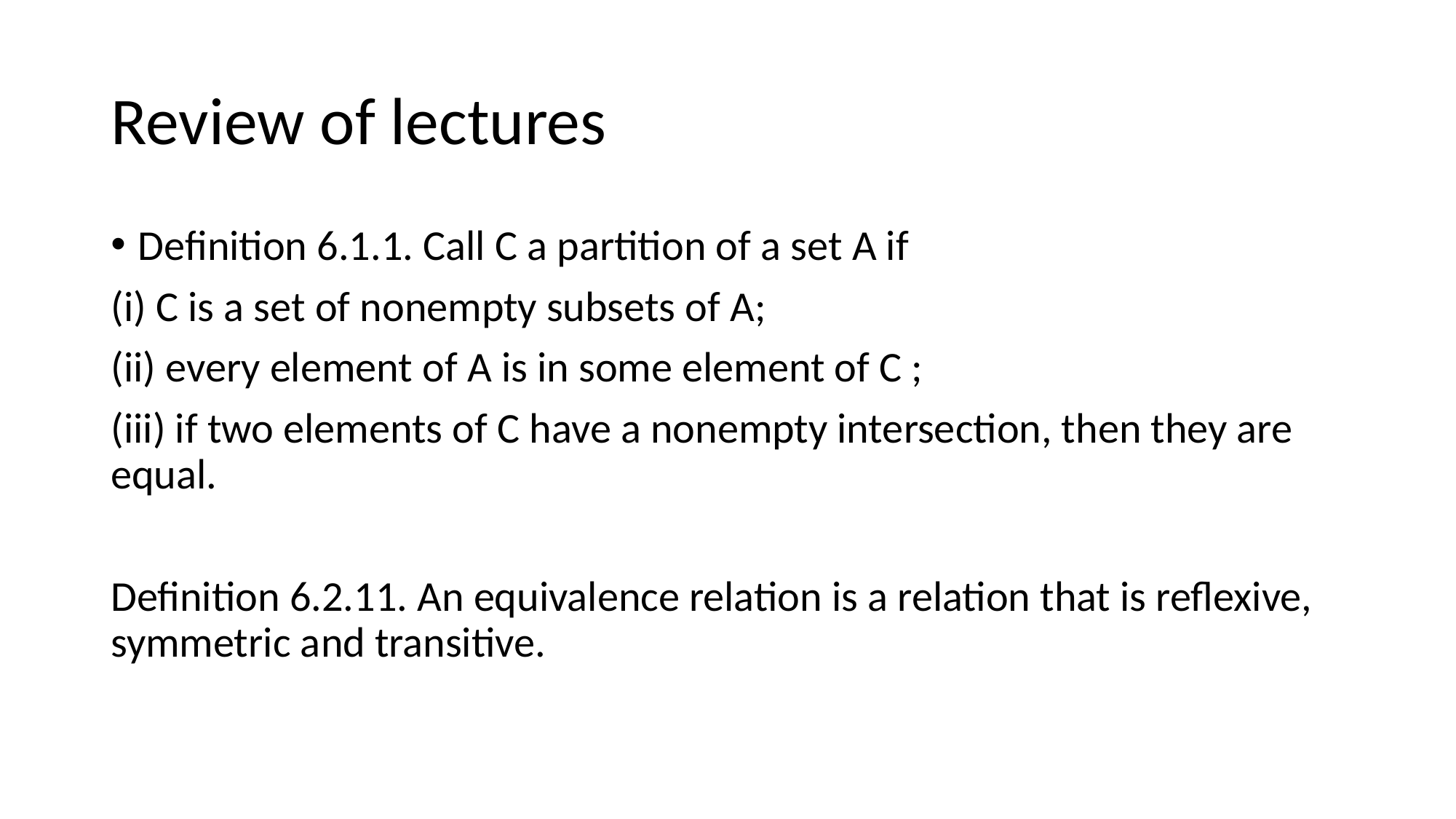

# Review of lectures
Definition 6.1.1. Call C a partition of a set A if
(i) C is a set of nonempty subsets of A;
(ii) every element of A is in some element of C ;
(iii) if two elements of C have a nonempty intersection, then they are equal.

Definition 6.2.11. An equivalence relation is a relation that is reflexive, symmetric and transitive.